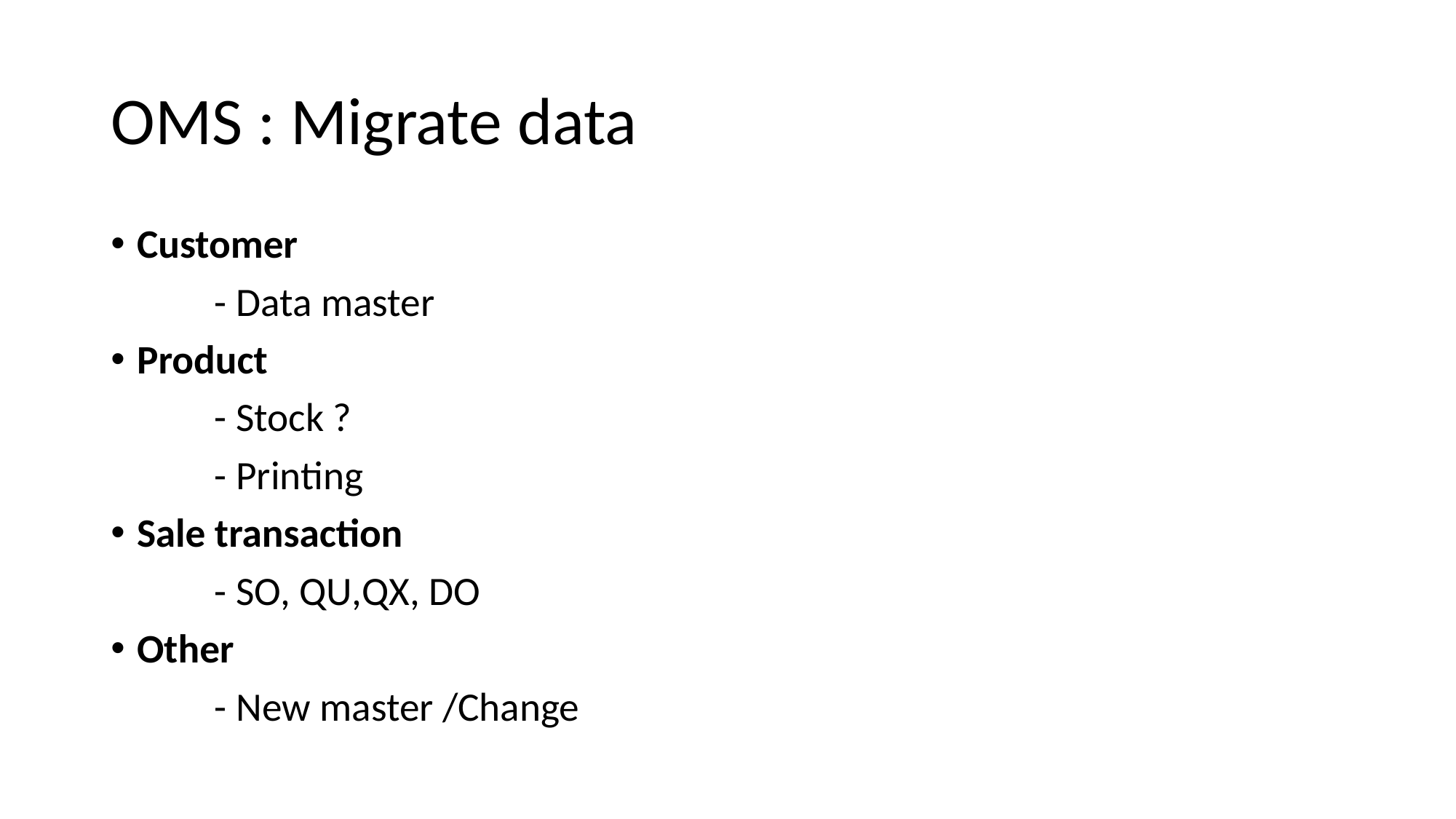

# OMS : Migrate data
Customer
	- Data master
Product
	- Stock ?
	- Printing
Sale transaction
	- SO, QU,QX, DO
Other
	- New master /Change